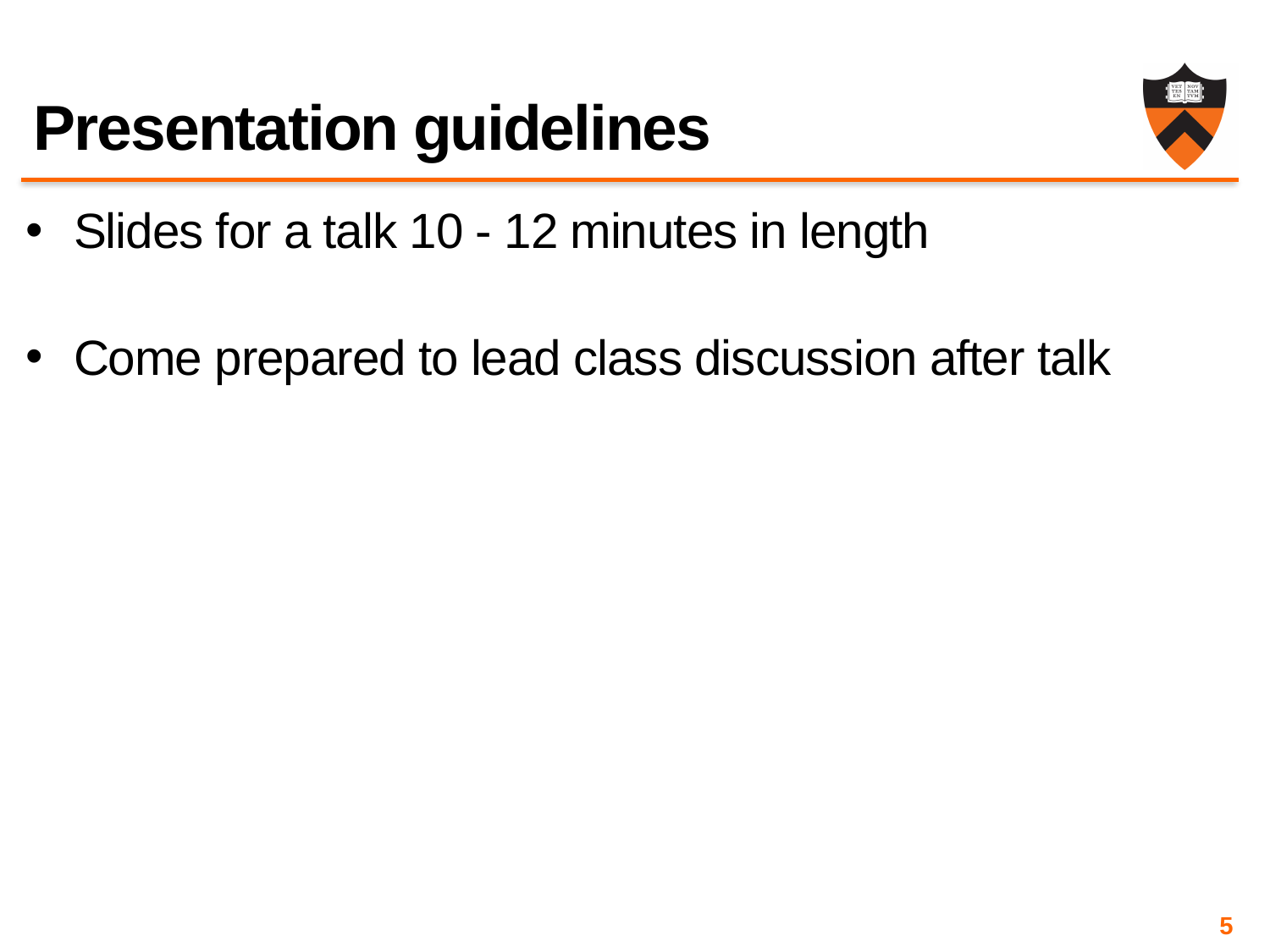

# Presentation guidelines
Slides for a talk 10 - 12 minutes in length

Come prepared to lead class discussion after talk
5